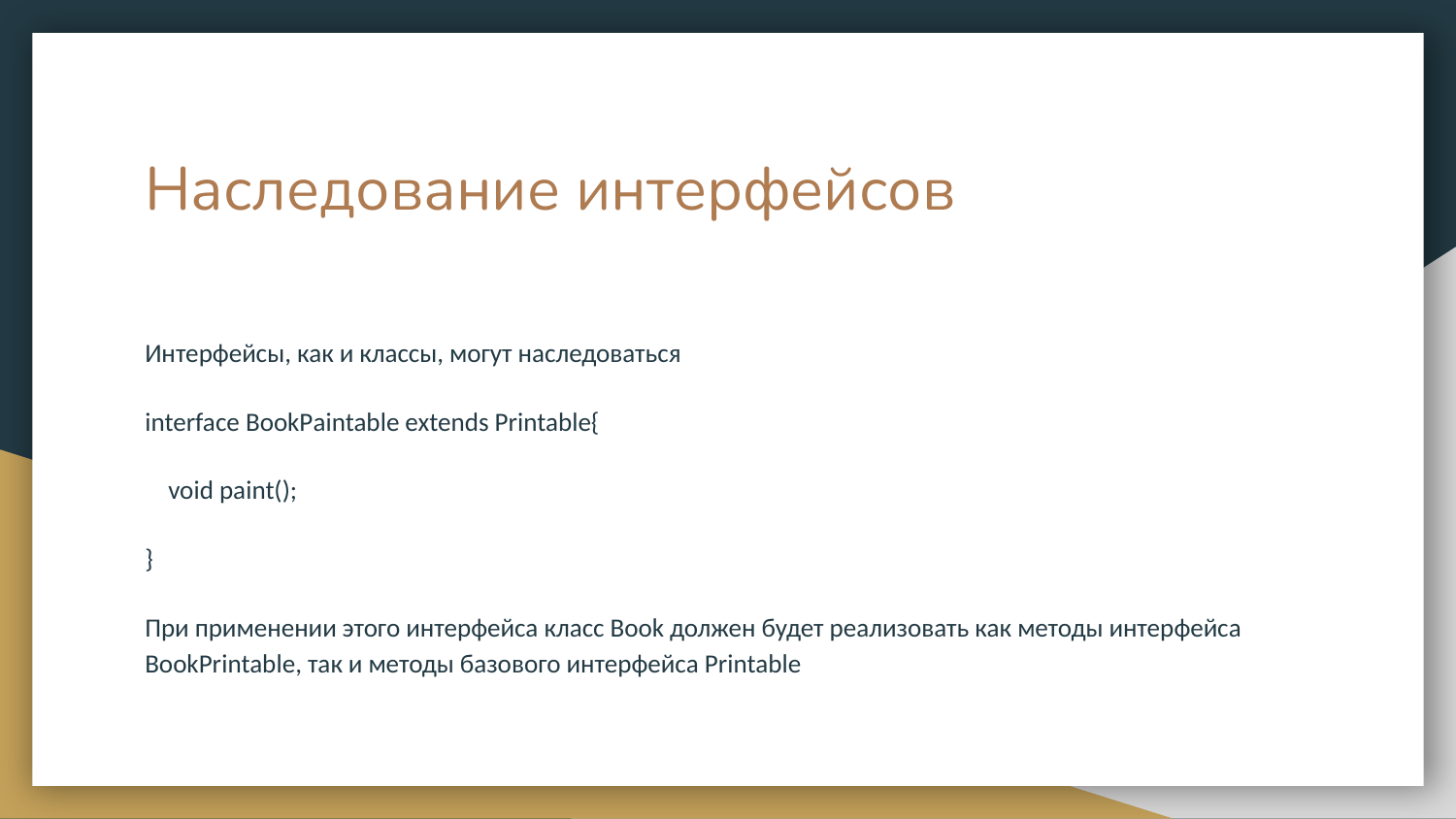

# Наследование интерфейсов
Интерфейсы, как и классы, могут наследоваться
interface BookPaintable extends Printable{
    void paint();
}
При применении этого интерфейса класс Book должен будет реализовать как методы интерфейса BookPrintable, так и методы базового интерфейса Printable